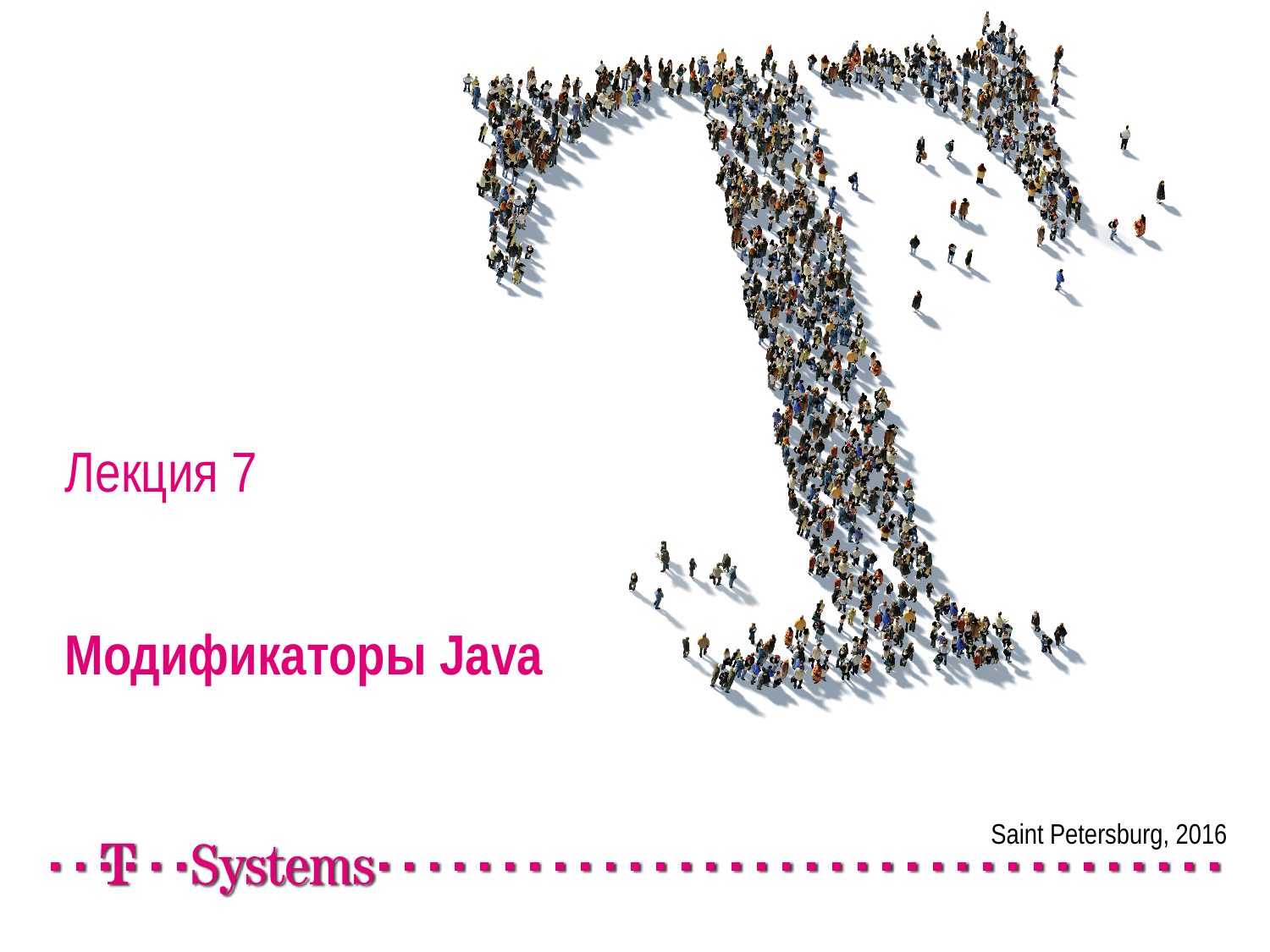

# Лекция 7 Модификаторы Java
Saint Petersburg, 2016